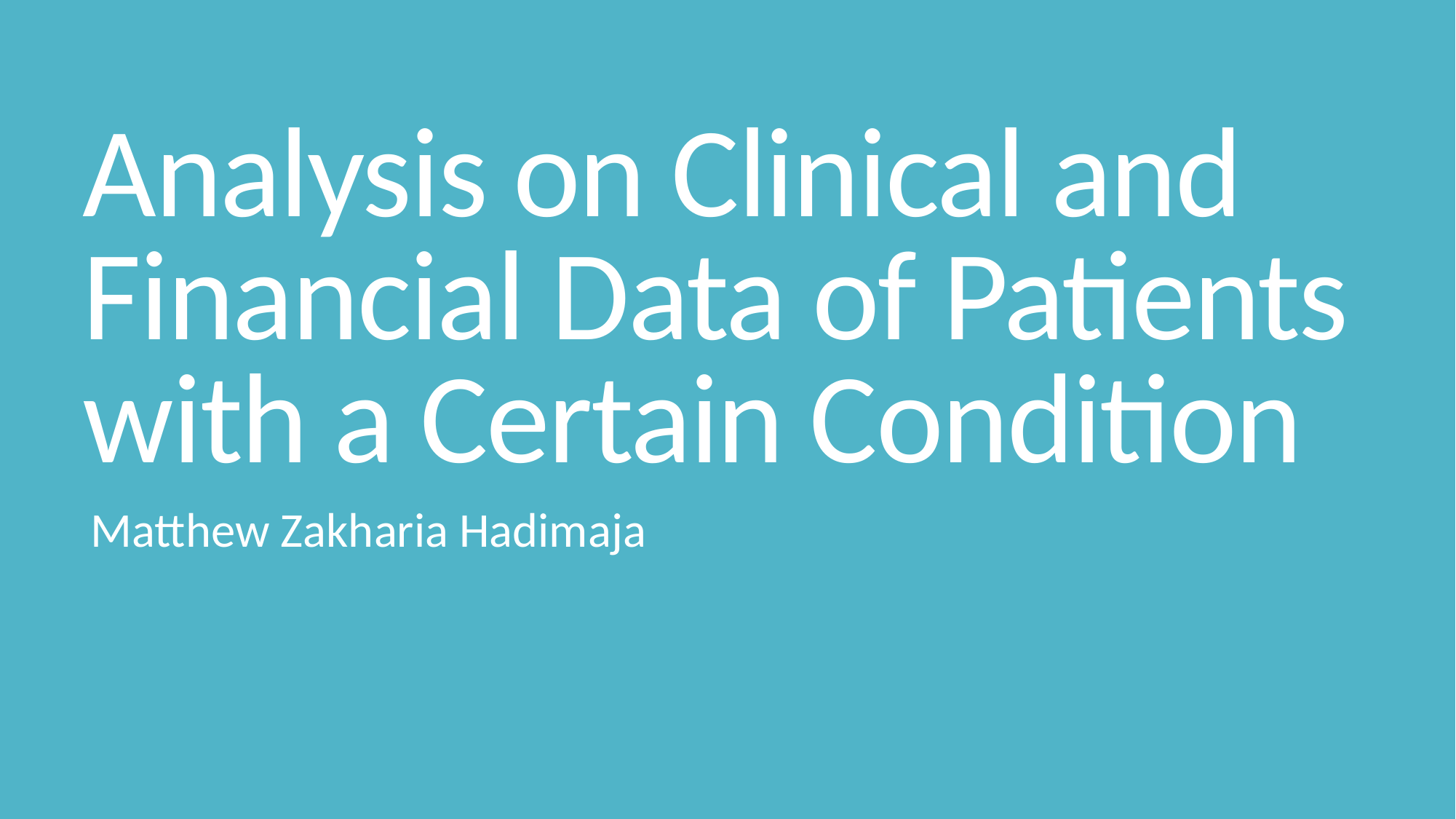

# Analysis on Clinical and Financial Data of Patients with a Certain Condition
Matthew Zakharia Hadimaja